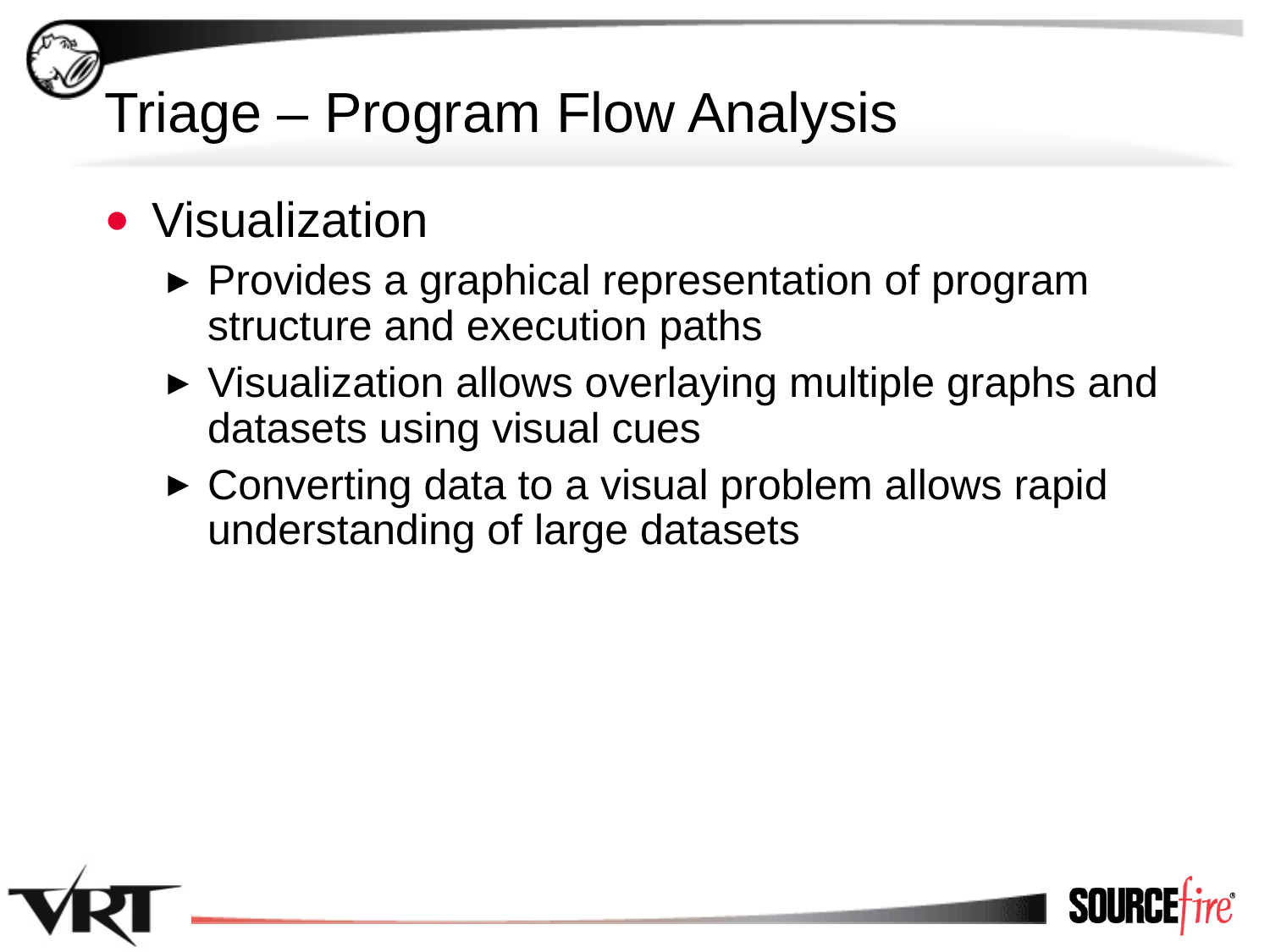

# Triage – Program Flow Analysis
Visualization
Provides a graphical representation of program structure and execution paths
Visualization allows overlaying multiple graphs and datasets using visual cues
Converting data to a visual problem allows rapid understanding of large datasets